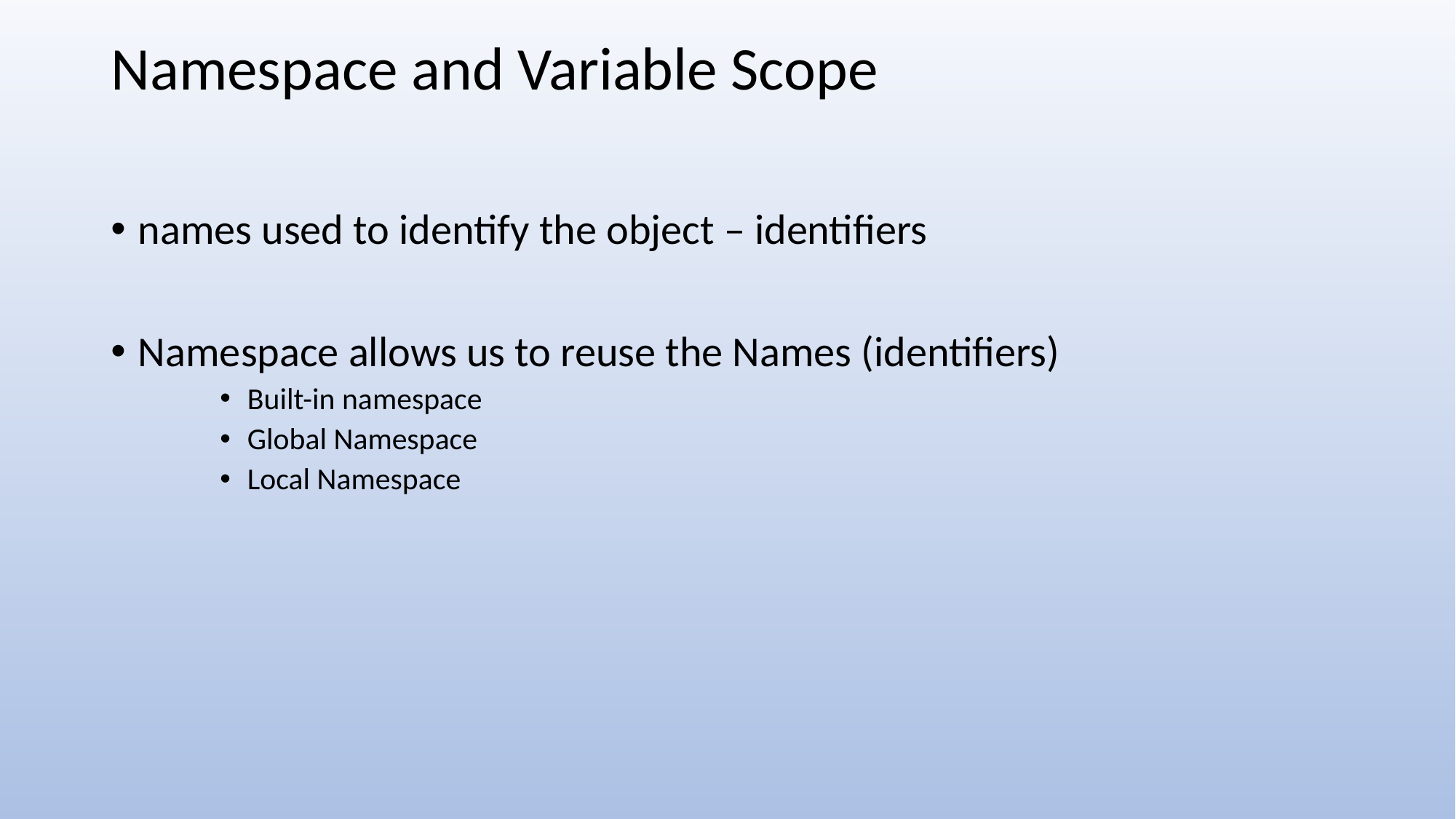

# Namespace and Variable Scope

names used to identify the object – identifiers

Namespace allows us to reuse the Names (identifiers)
Built-in namespace
Global Namespace
Local Namespace